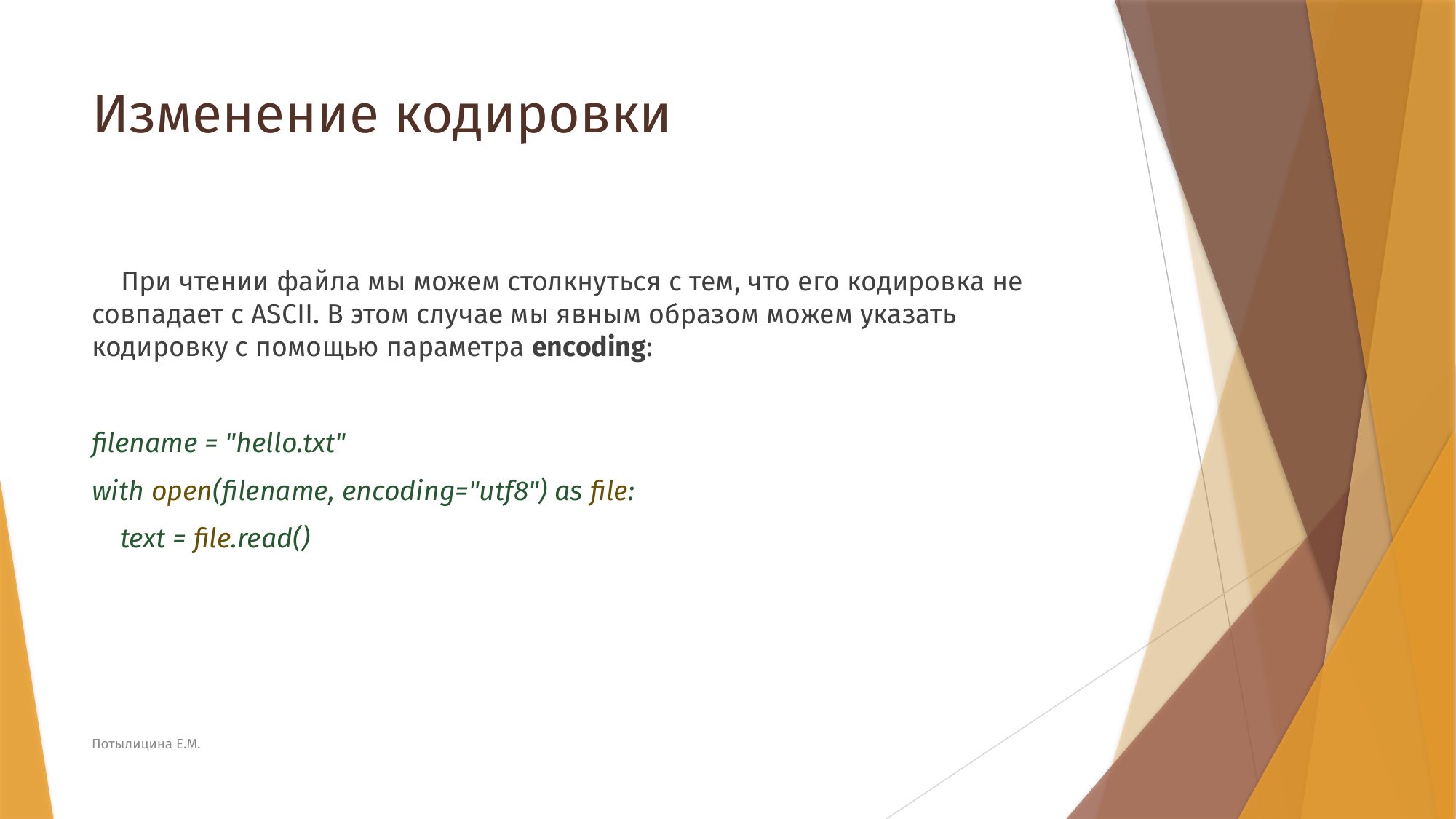

# Изменение кодировки
    При чтении файла мы можем столкнуться с тем, что его кодировка не совпадает с ASCII. В этом случае мы явным образом можем указать кодировку с помощью параметра encoding:

filename = "hello.txt"
with open(filename, encoding="utf8") as file:
    text = file.read()
Потылицина Е.М.